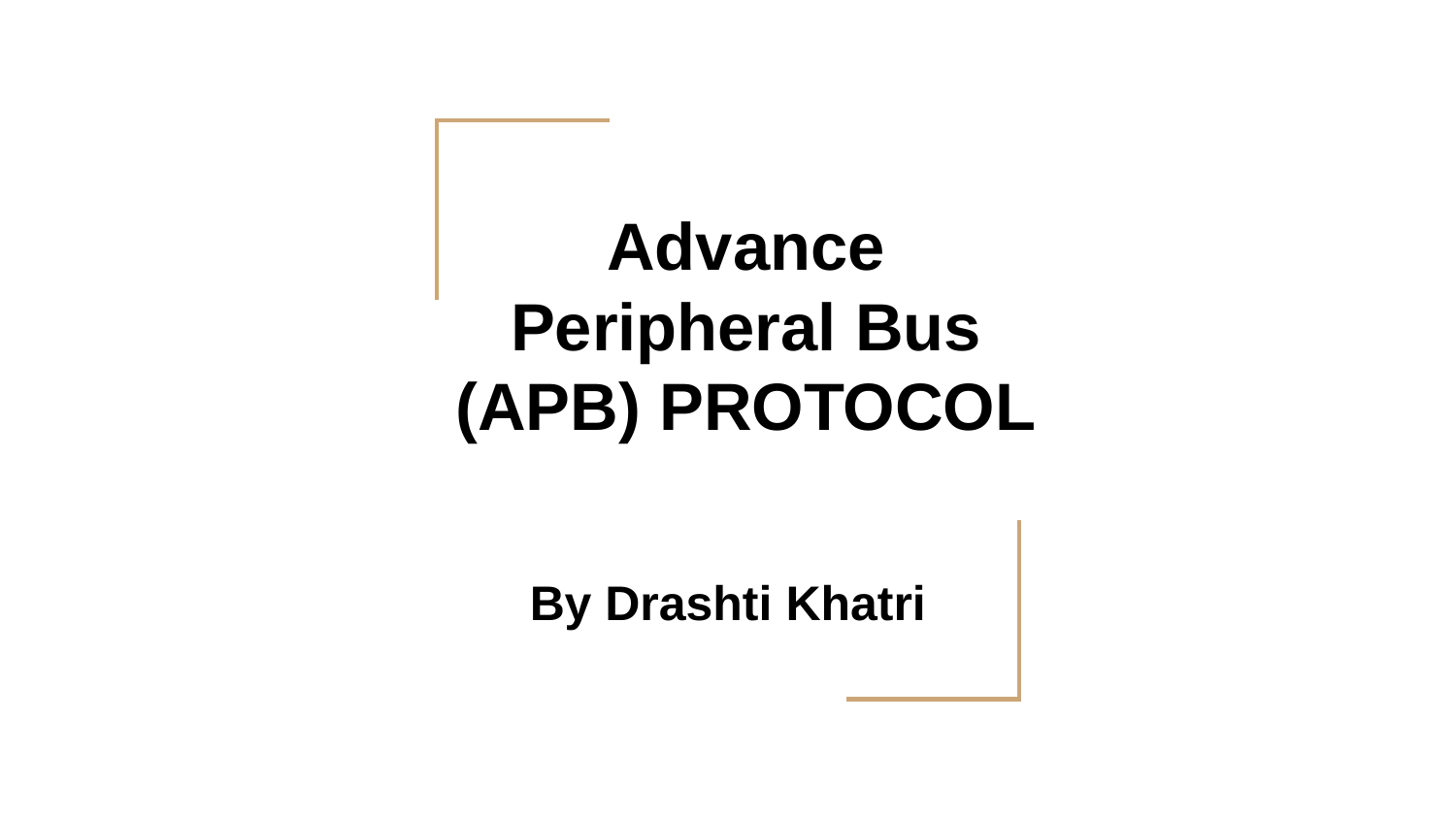

# Advance Peripheral Bus (APB) PROTOCOL
By Drashti Khatri